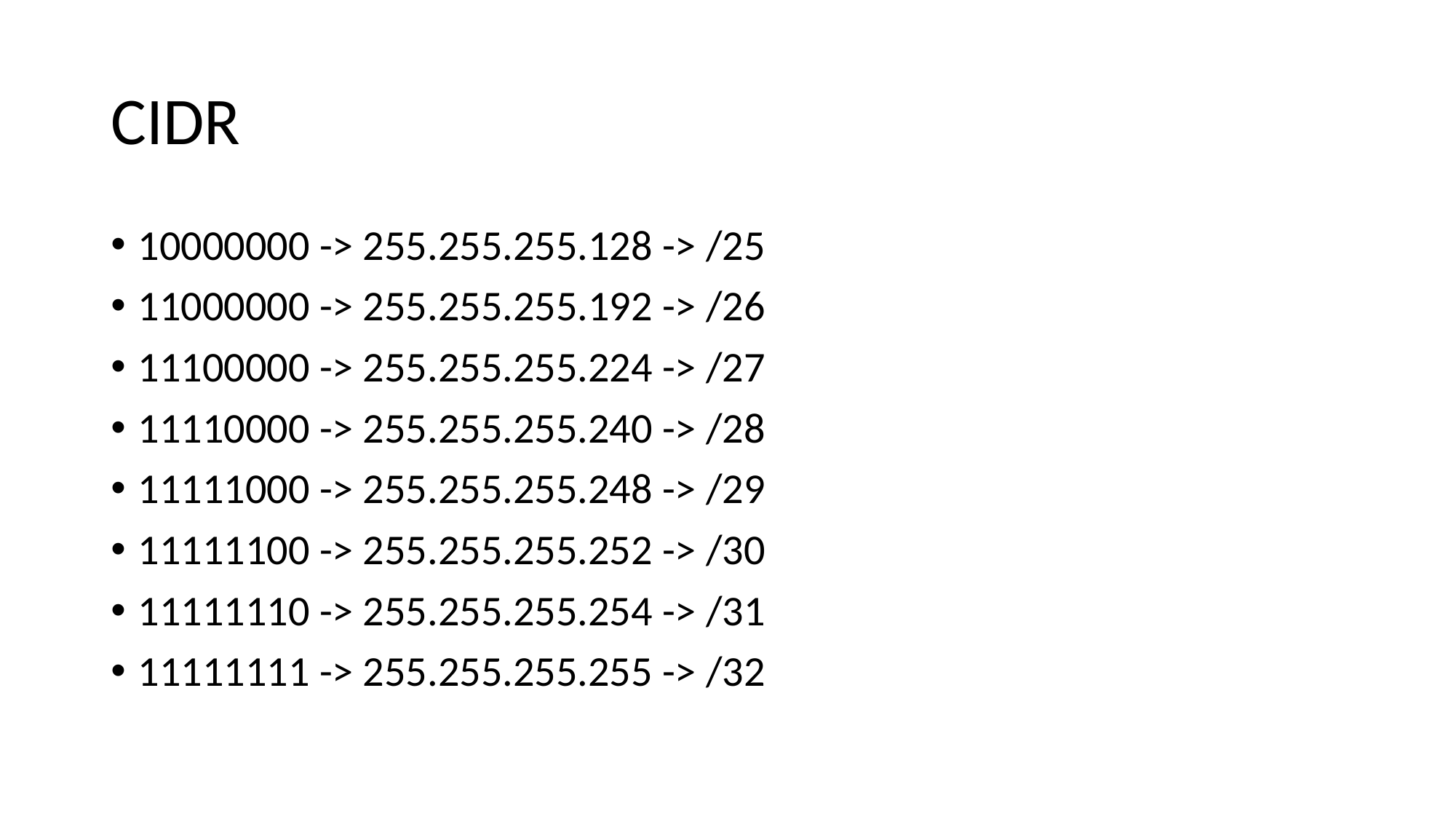

# CIDR
10000000 -> 255.255.255.128 -> /25
11000000 -> 255.255.255.192 -> /26
11100000 -> 255.255.255.224 -> /27
11110000 -> 255.255.255.240 -> /28
11111000 -> 255.255.255.248 -> /29
11111100 -> 255.255.255.252 -> /30
11111110 -> 255.255.255.254 -> /31
11111111 -> 255.255.255.255 -> /32